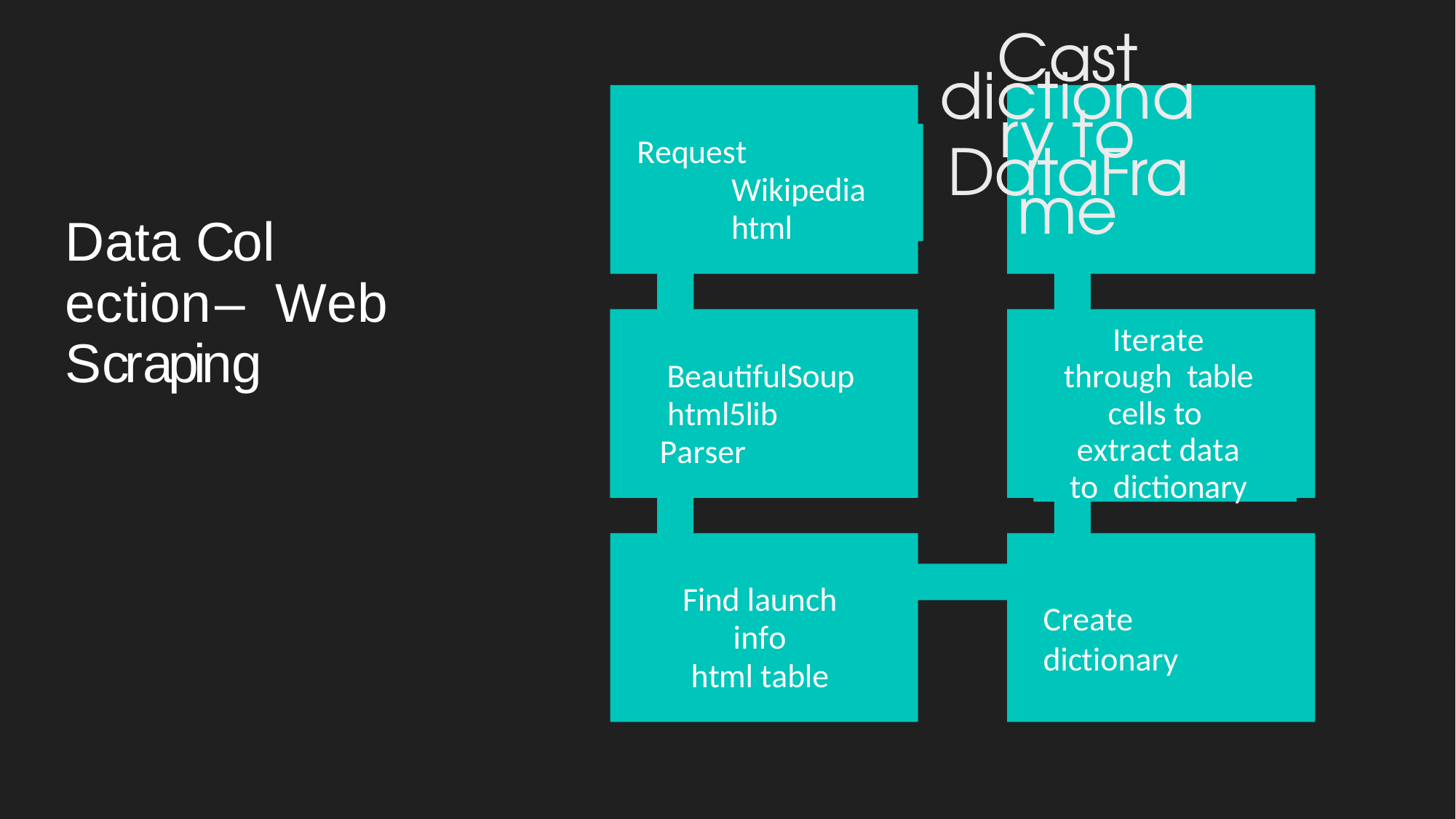

# Cast dictionary to
DataFrame

Request Wikipedia  html

Data Col ection–  Web Scraping

Iterate through  table cells to  extract data to  dictionary
BeautifulSoup  html5lib Parser

Find launch info
html table
Create dictionary